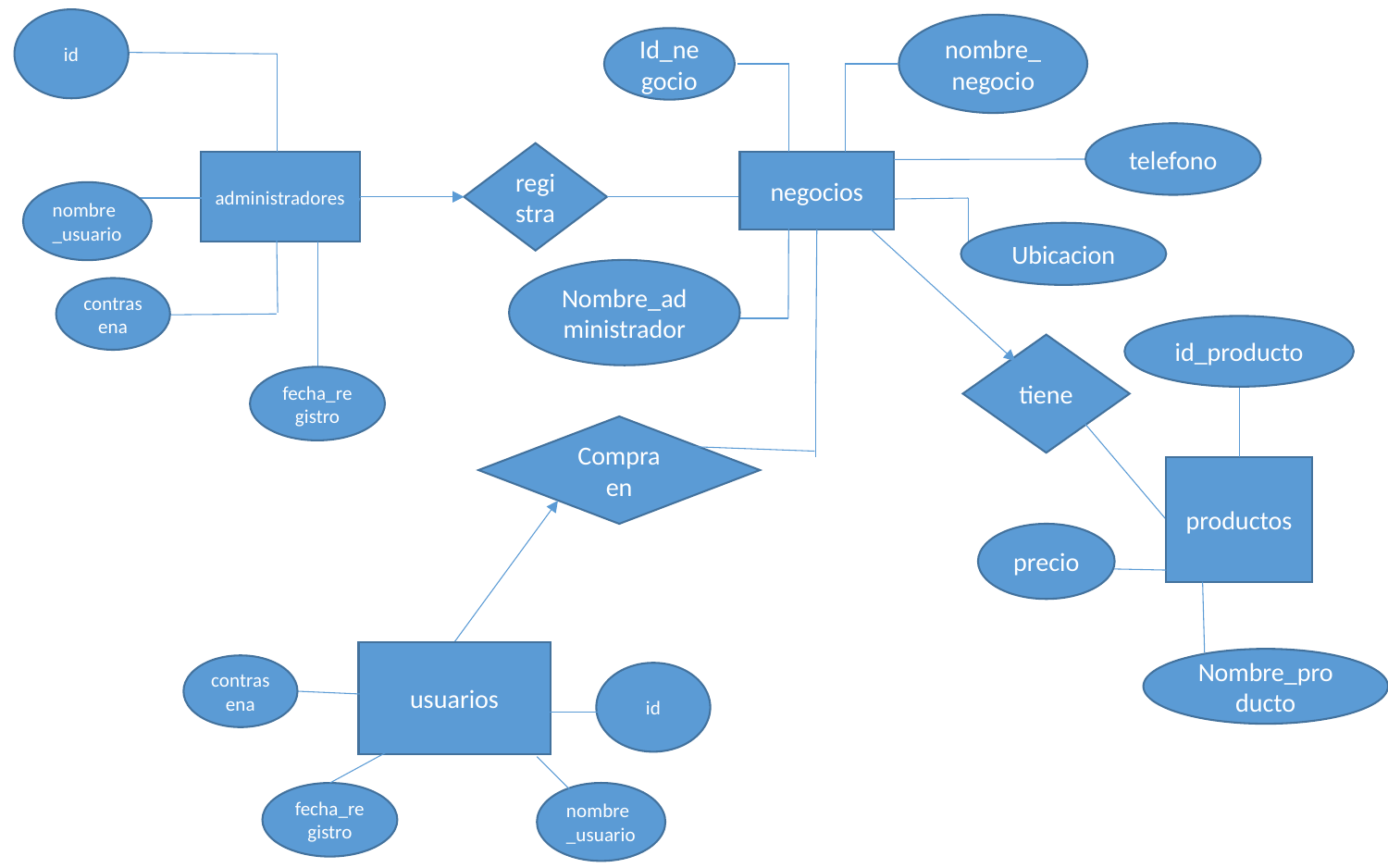

id
nombre_negocio
Id_negocio
telefono
registra
administradores
negocios
nombre_usuario
Ubicacion
Nombre_administrador
contrasena
id_producto
tiene
fecha_registro
Compra en
productos
precio
usuarios
Nombre_producto
contrasena
id
fecha_registro
nombre_usuario